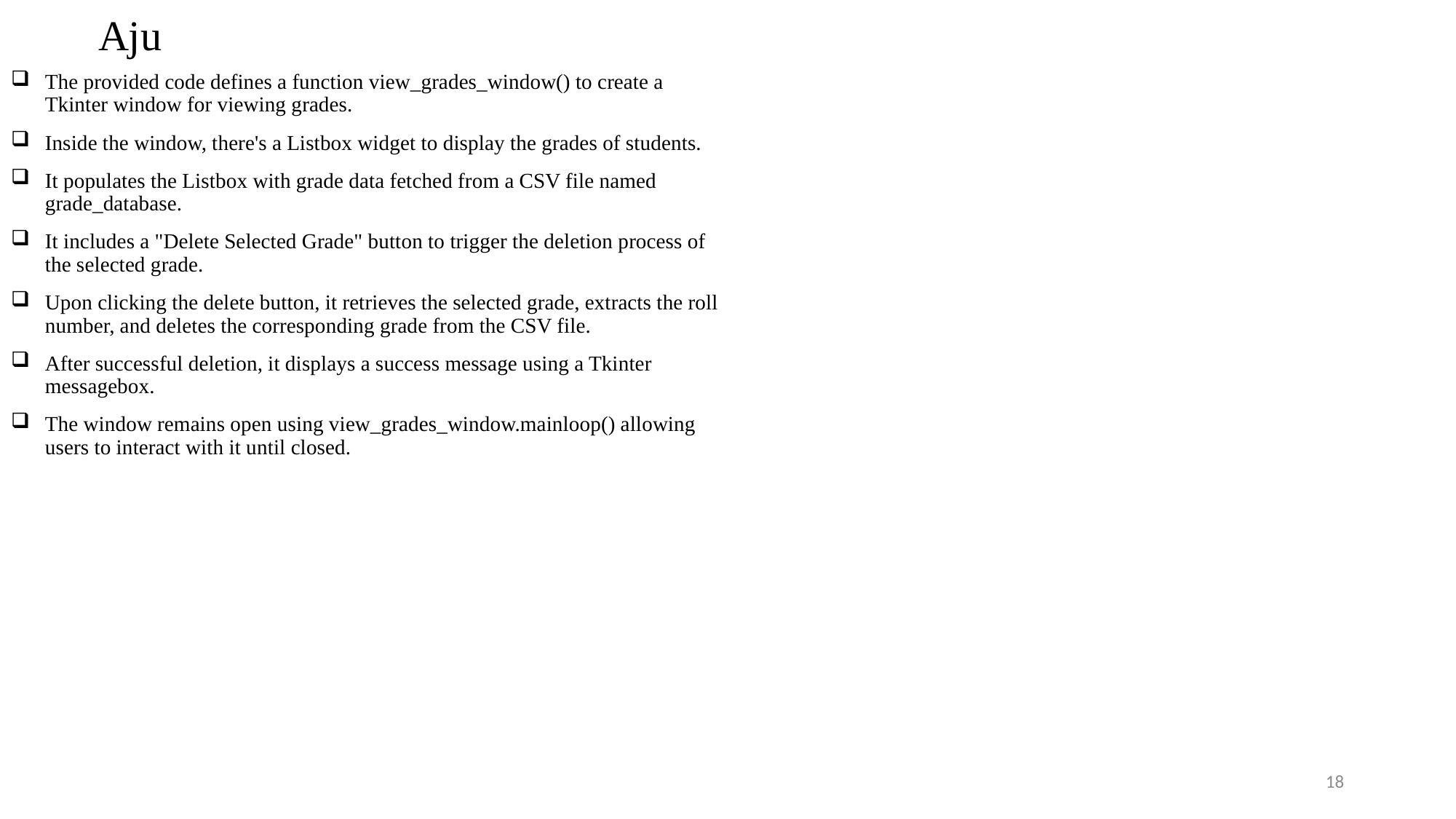

# Aju
The provided code defines a function view_grades_window() to create a Tkinter window for viewing grades.
Inside the window, there's a Listbox widget to display the grades of students.
It populates the Listbox with grade data fetched from a CSV file named grade_database.
It includes a "Delete Selected Grade" button to trigger the deletion process of the selected grade.
Upon clicking the delete button, it retrieves the selected grade, extracts the roll number, and deletes the corresponding grade from the CSV file.
After successful deletion, it displays a success message using a Tkinter messagebox.
The window remains open using view_grades_window.mainloop() allowing users to interact with it until closed.
18